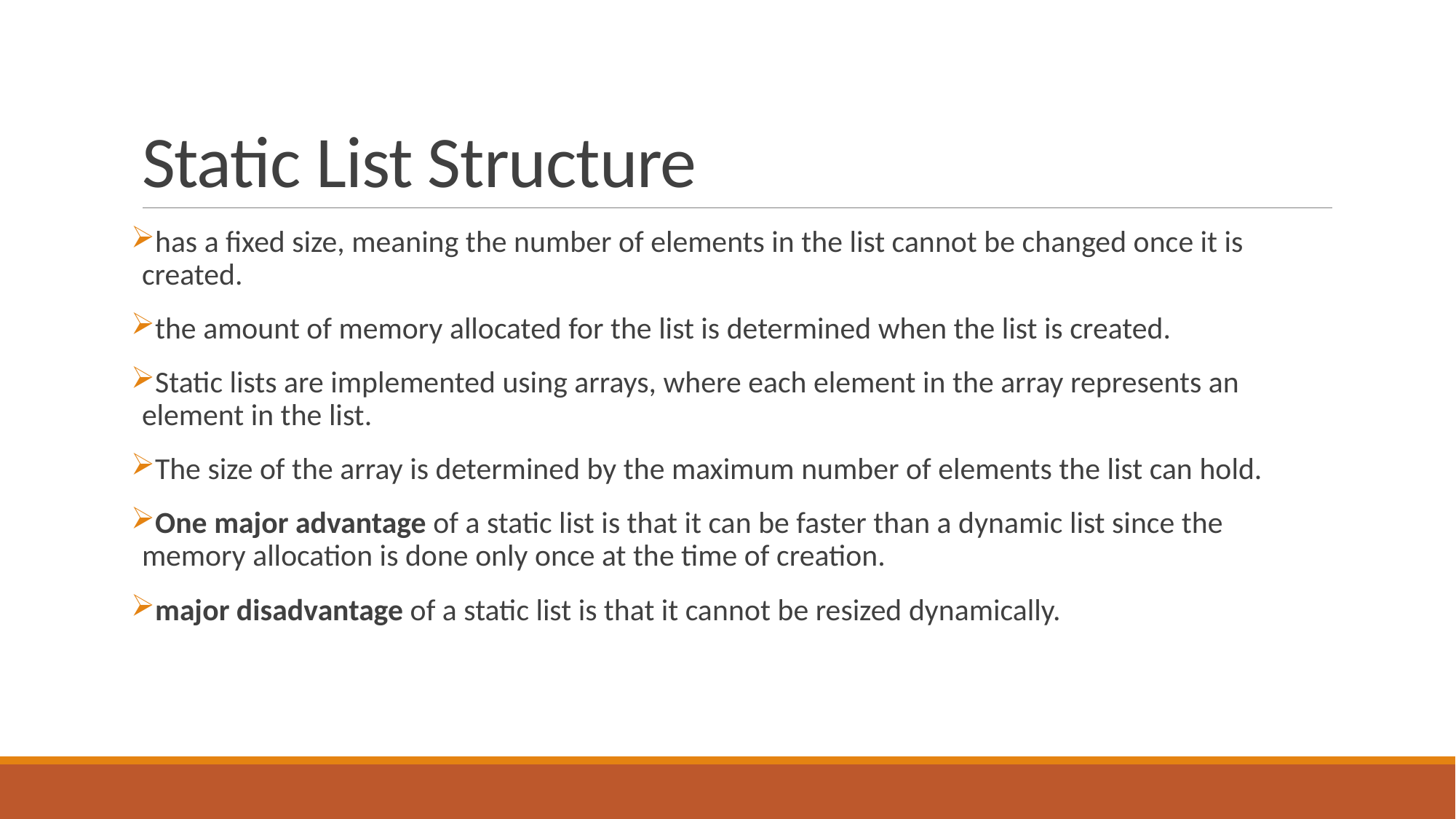

# Static List Structure
has a fixed size, meaning the number of elements in the list cannot be changed once it is created.
the amount of memory allocated for the list is determined when the list is created.
Static lists are implemented using arrays, where each element in the array represents an element in the list.
The size of the array is determined by the maximum number of elements the list can hold.
One major advantage of a static list is that it can be faster than a dynamic list since the memory allocation is done only once at the time of creation.
major disadvantage of a static list is that it cannot be resized dynamically.